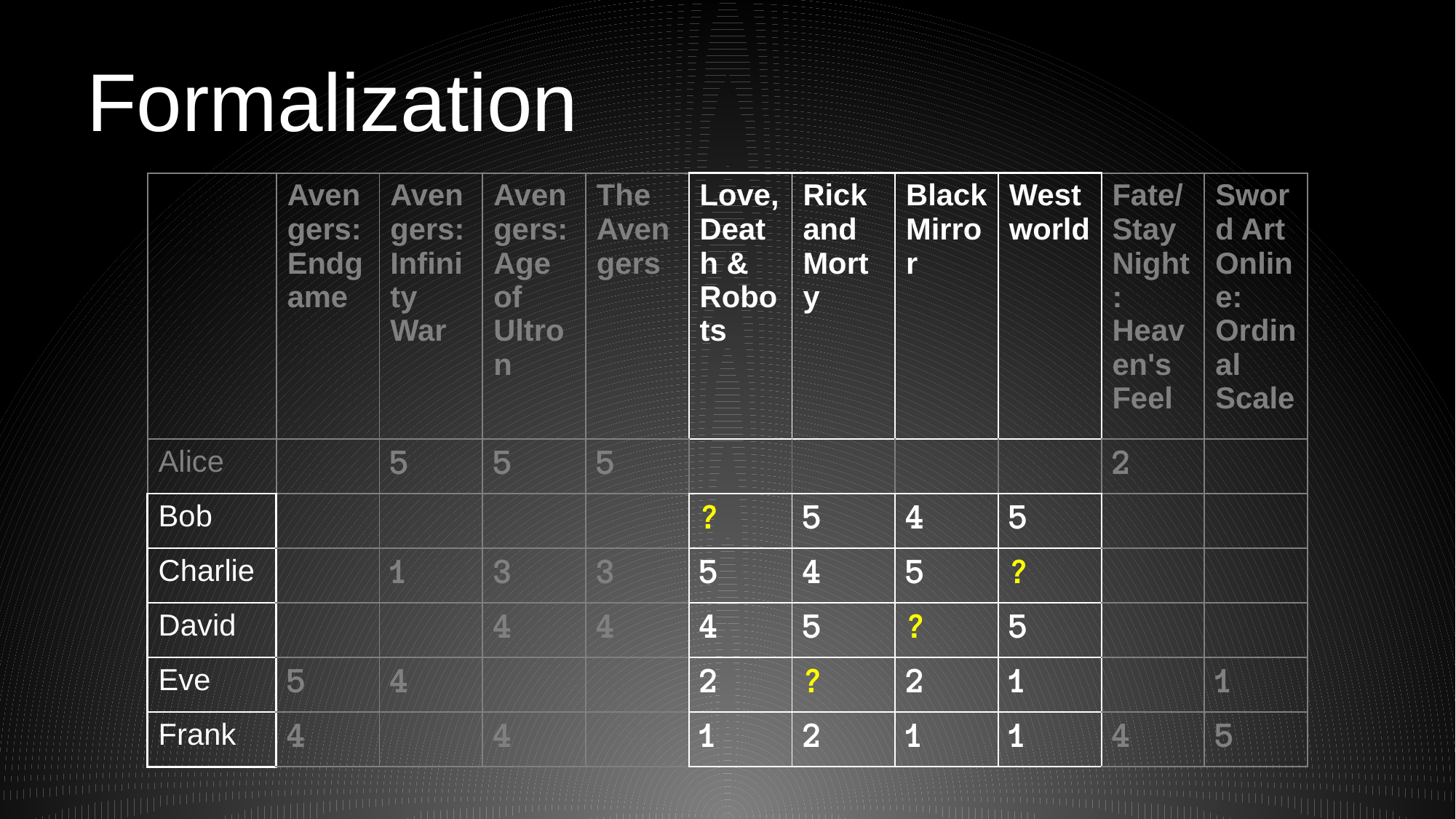

Formalization
|  | Avengers: Endgame | Avengers: Infinity War | Avengers: Age of Ultron | The Avengers | Love, Death & Robots | Rick and Morty | Black Mirror | Westworld | Fate/Stay Night: Heaven's Feel | Sword Art Online: Ordinal Scale |
| --- | --- | --- | --- | --- | --- | --- | --- | --- | --- | --- |
| Alice |  | 5 | 5 | 5 |  |  |  |  | 2 |  |
| Bob |  |  |  |  | ? | 5 | 4 | 5 |  |  |
| Charlie |  | 1 | 3 | 3 | 5 | 4 | 5 | ? |  |  |
| David |  |  | 4 | 4 | 4 | 5 | ? | 5 |  |  |
| Eve | 5 | 4 |  |  | 2 | ? | 2 | 1 |  | 1 |
| Frank | 4 |  | 4 |  | 1 | 2 | 1 | 1 | 4 | 5 |